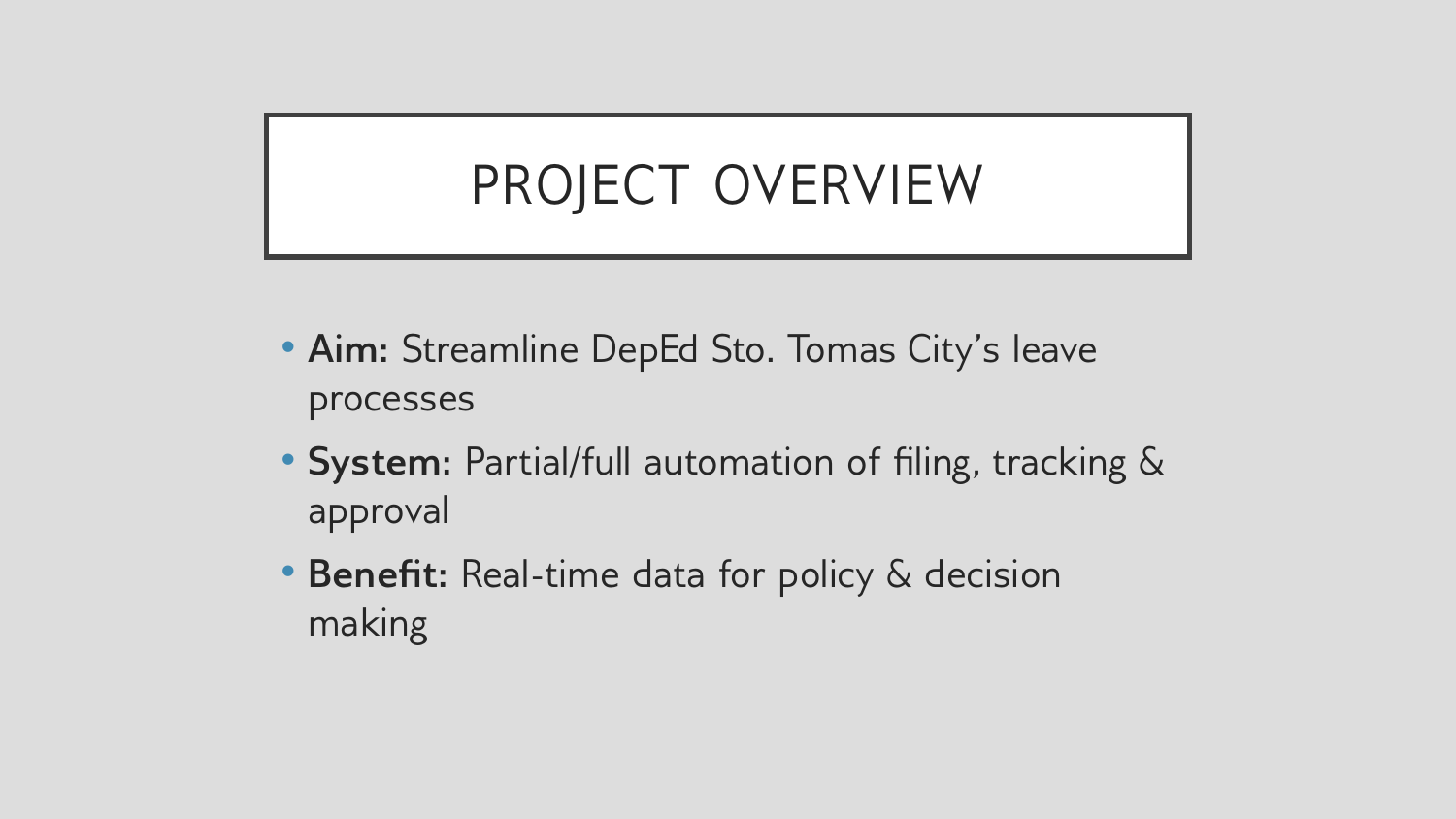

# Project Overview
Aim: Streamline DepEd Sto. Tomas City’s leave processes
System: Partial/full automation of filing, tracking & approval
Benefit: Real-time data for policy & decision making